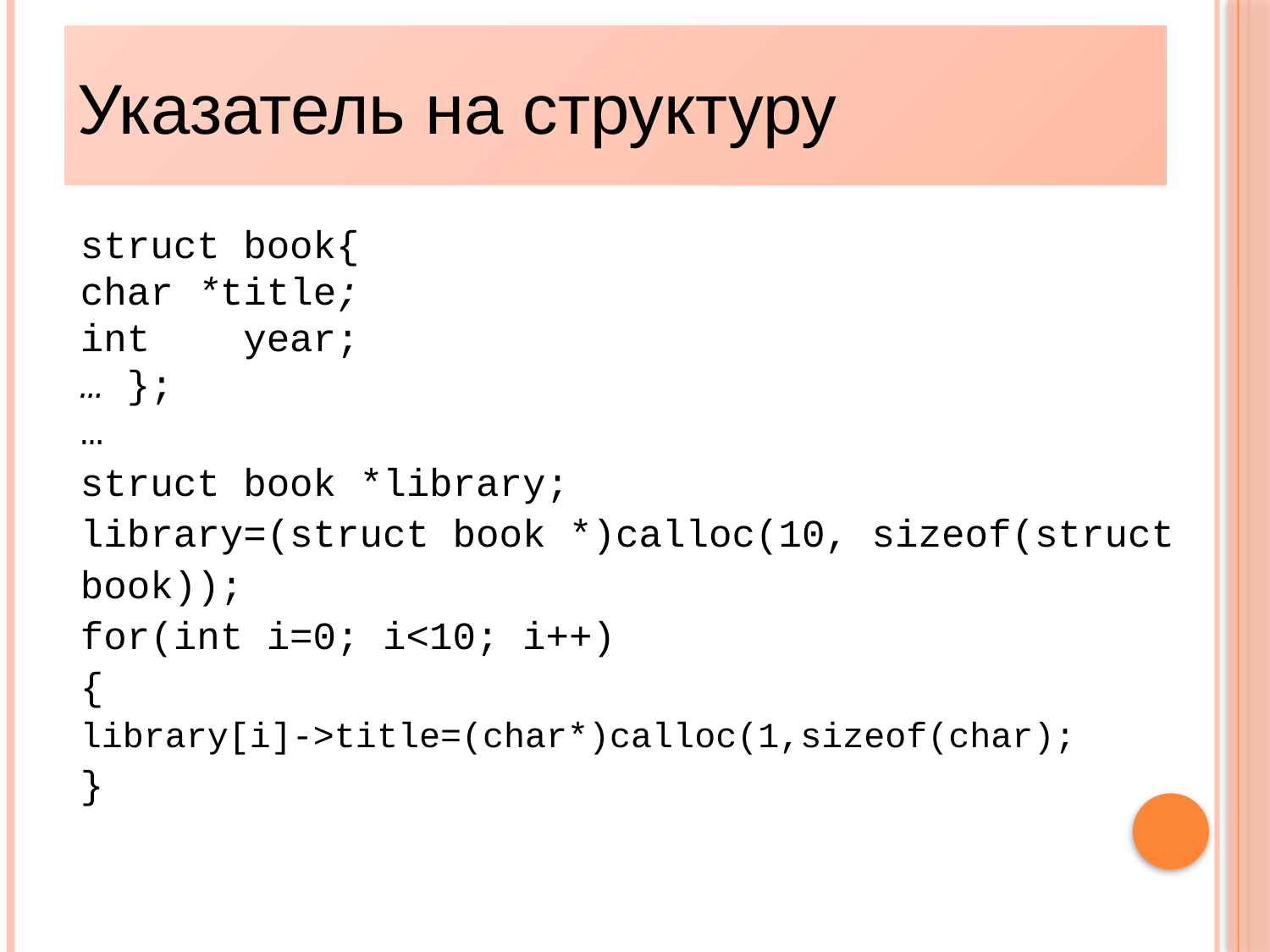

Указатель на структуру
16

struct book{
char *title;
int    year;
… };
…
struct book *library;
library=(struct book *)calloc(10, sizeof(struct book));
for(int i=0; i<10; i++)
{
library[i]->title=(char*)calloc(1,sizeof(char);
}